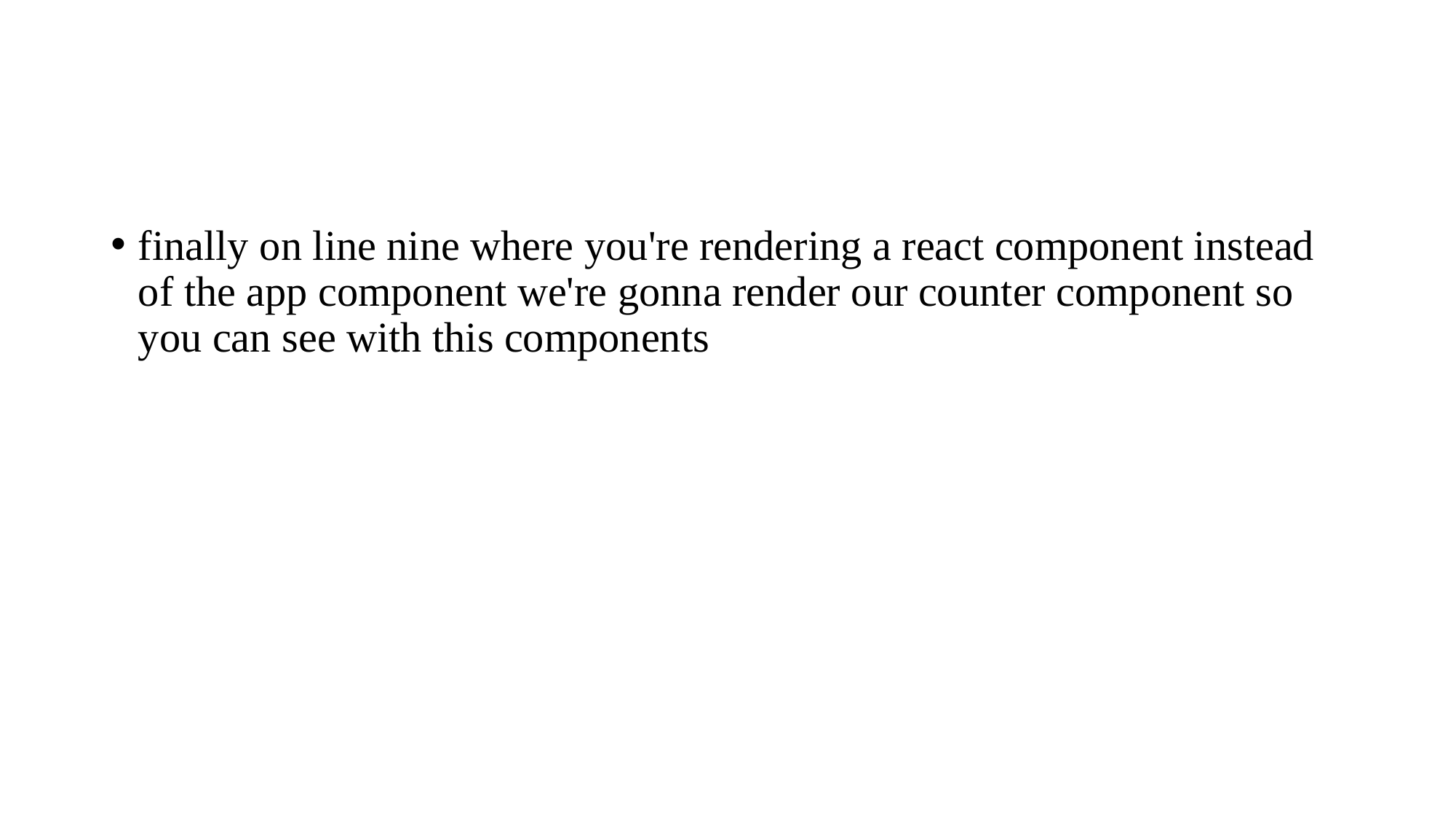

#
finally on line nine where you're rendering a react component instead of the app component we're gonna render our counter component so you can see with this components